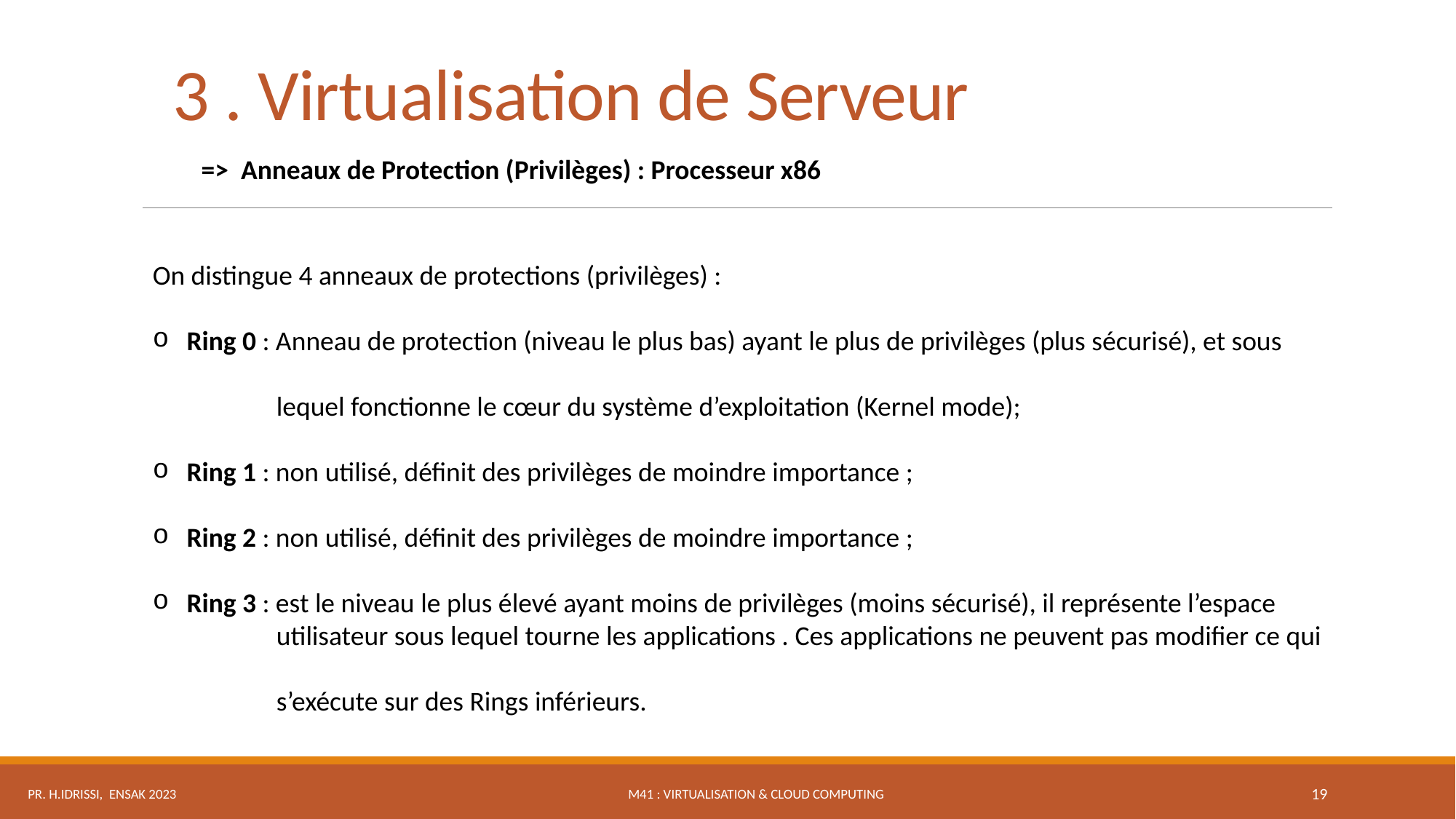

3 . Virtualisation de Serveur
=>  Anneaux de Protection (Privilèges) : Processeur x86
On distingue 4 anneaux de protections (privilèges) :

Ring 0 : Anneau de protection (niveau le plus bas) ayant le plus de privilèges (plus sécurisé), et sous
                    lequel fonctionne le cœur du système d’exploitation (Kernel mode);

Ring 1 : non utilisé, définit des privilèges de moindre importance ;

Ring 2 : non utilisé, définit des privilèges de moindre importance ;

Ring 3 : est le niveau le plus élevé ayant moins de privilèges (moins sécurisé), il représente l’espace
                    utilisateur sous lequel tourne les applications . Ces applications ne peuvent pas modifier ce qui
                    s’exécute sur des Rings inférieurs.
M41 : Virtualisation & Cloud Computing
Pr. H.IDRISSI,  ENSAK 2023
19